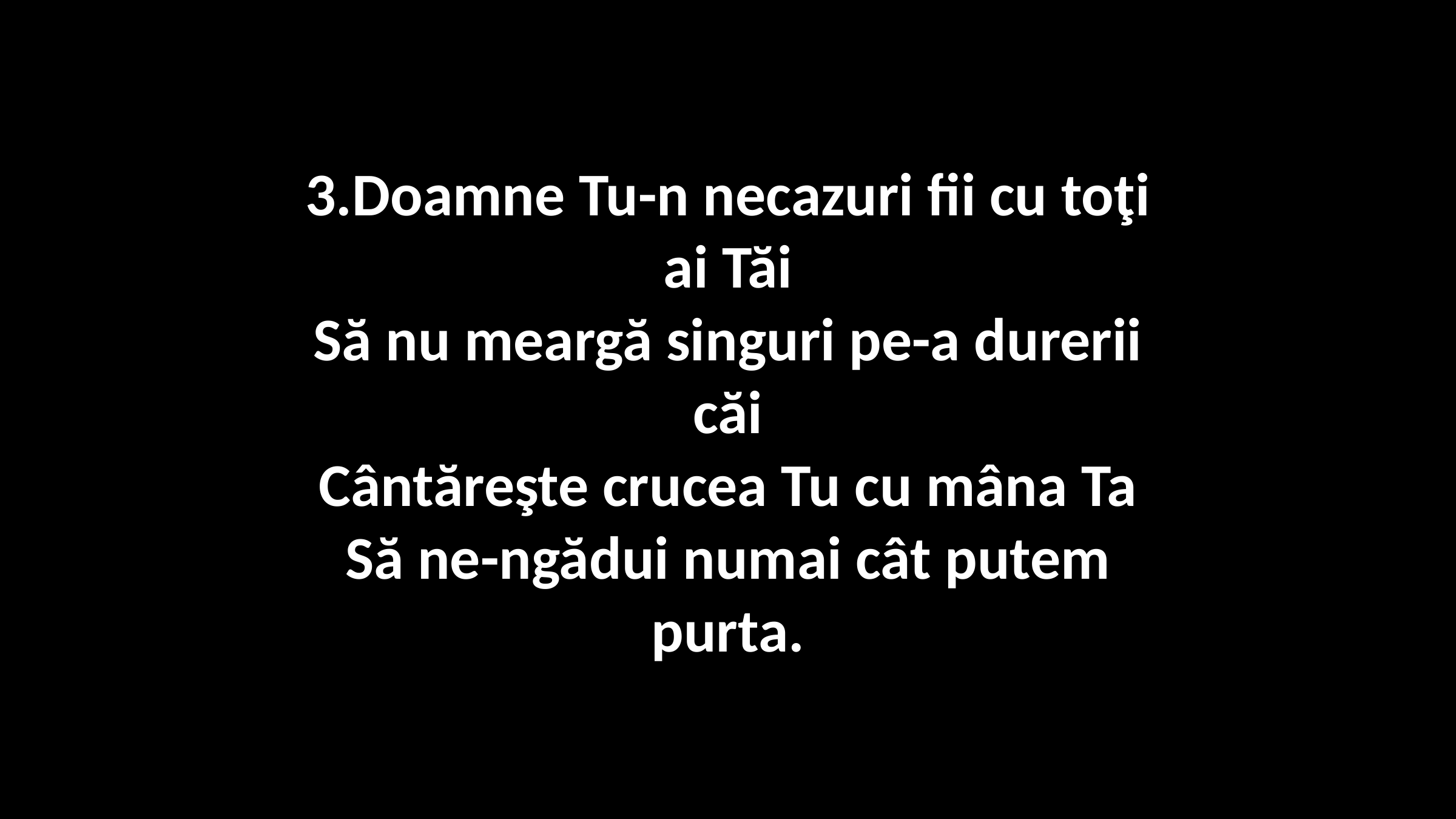

# 3.Doamne Tu-n necazuri fii cu toţi ai Tăi Să nu meargă singuri pe-a durerii căi Cântăreşte crucea Tu cu mâna Ta Să ne-ngădui numai cât putem purta.